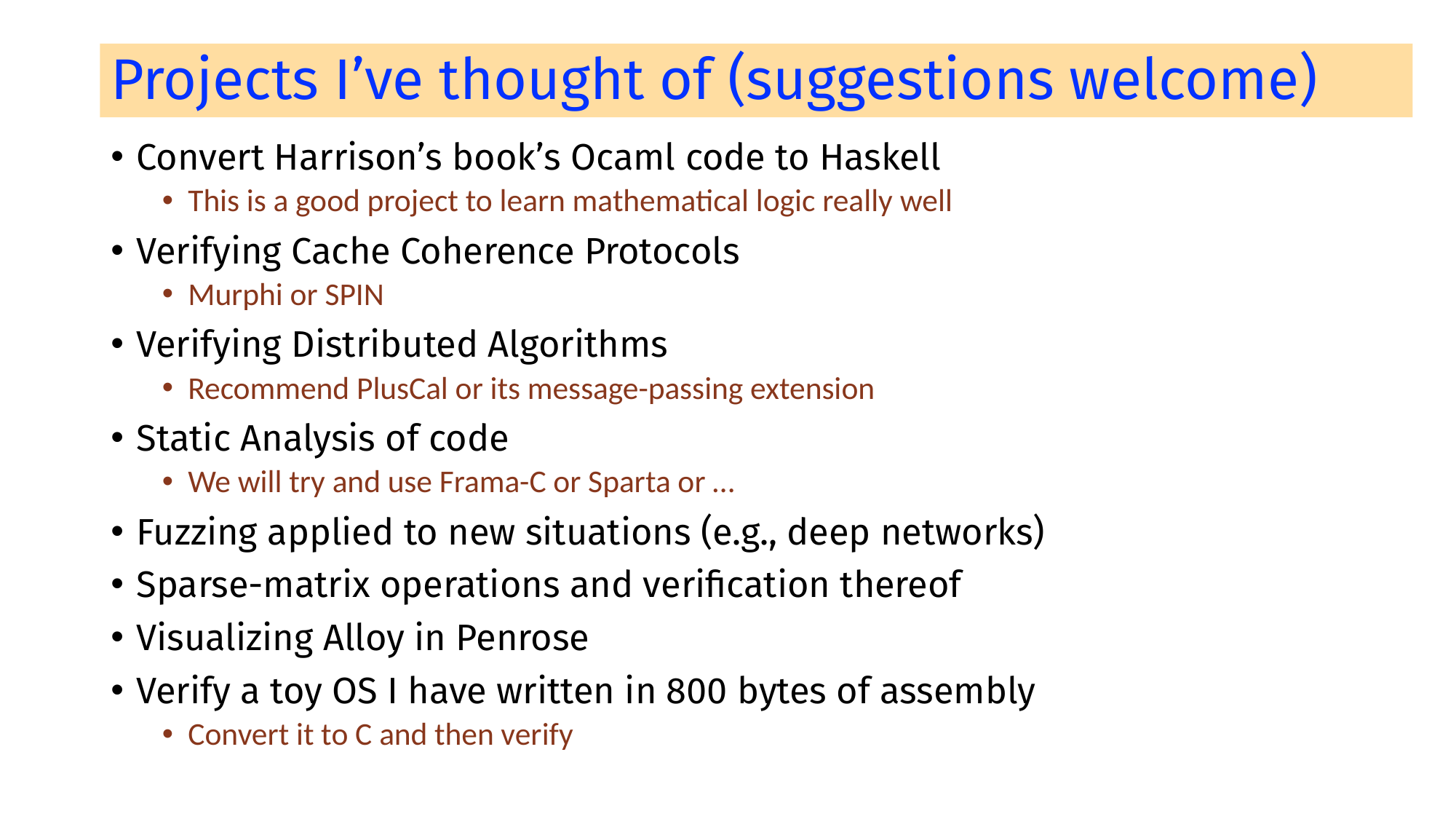

# Projects I’ve thought of (suggestions welcome)
Convert Harrison’s book’s Ocaml code to Haskell
This is a good project to learn mathematical logic really well
Verifying Cache Coherence Protocols
Murphi or SPIN
Verifying Distributed Algorithms
Recommend PlusCal or its message-passing extension
Static Analysis of code
We will try and use Frama-C or Sparta or …
Fuzzing applied to new situations (e.g., deep networks)
Sparse-matrix operations and verification thereof
Visualizing Alloy in Penrose
Verify a toy OS I have written in 800 bytes of assembly
Convert it to C and then verify